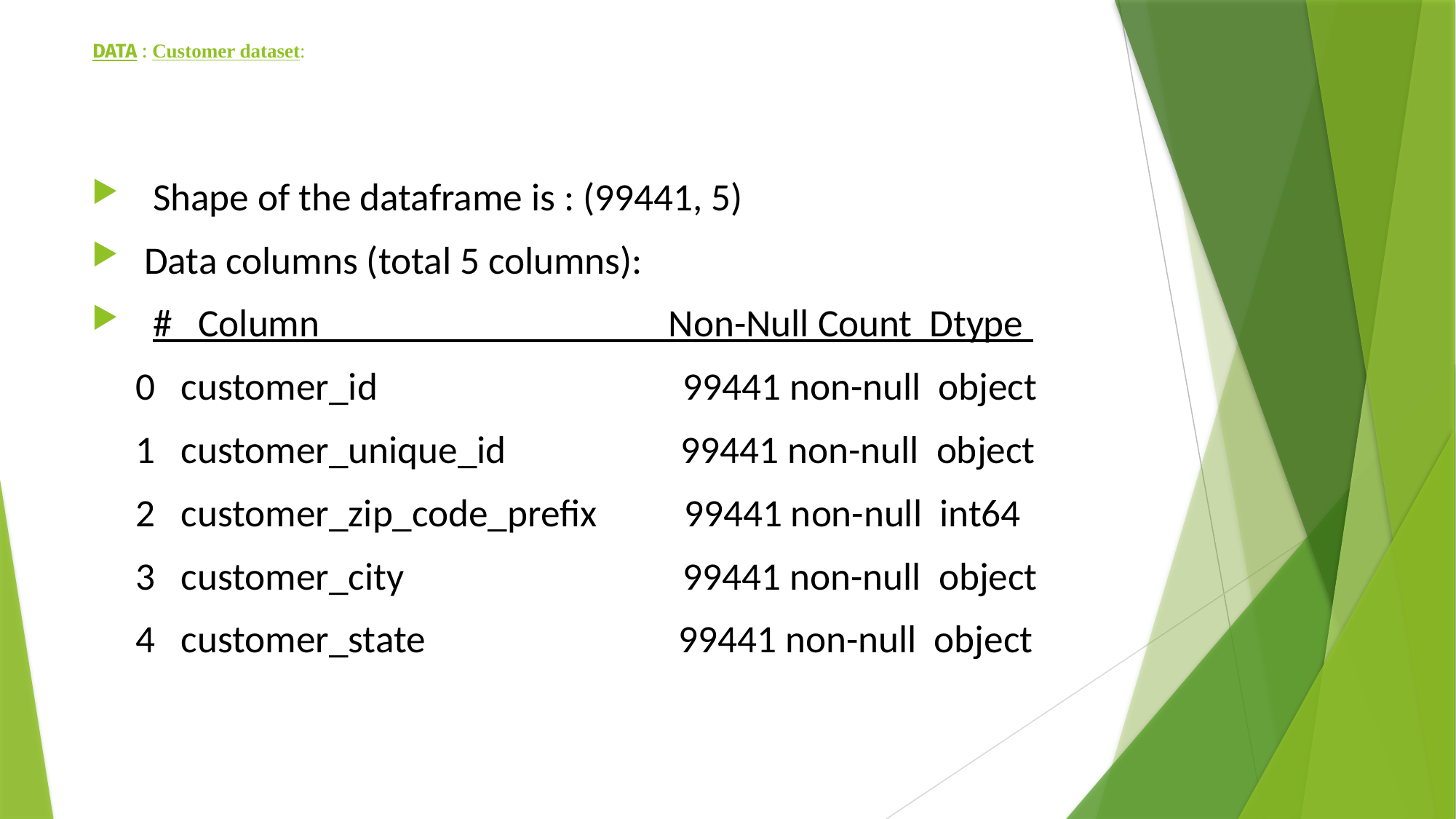

# DATA : Customer dataset:

 Shape of the dataframe is : (99441, 5)
Data columns (total 5 columns):
 #   Column                                        Non-Null Count  Dtype
     0   customer_id                                   99441 non-null  object
     1   customer_unique_id                    99441 non-null  object
     2   customer_zip_code_prefix          99441 non-null  int64
     3   customer_city                                99441 non-null  object
     4   customer_state                             99441 non-null  object